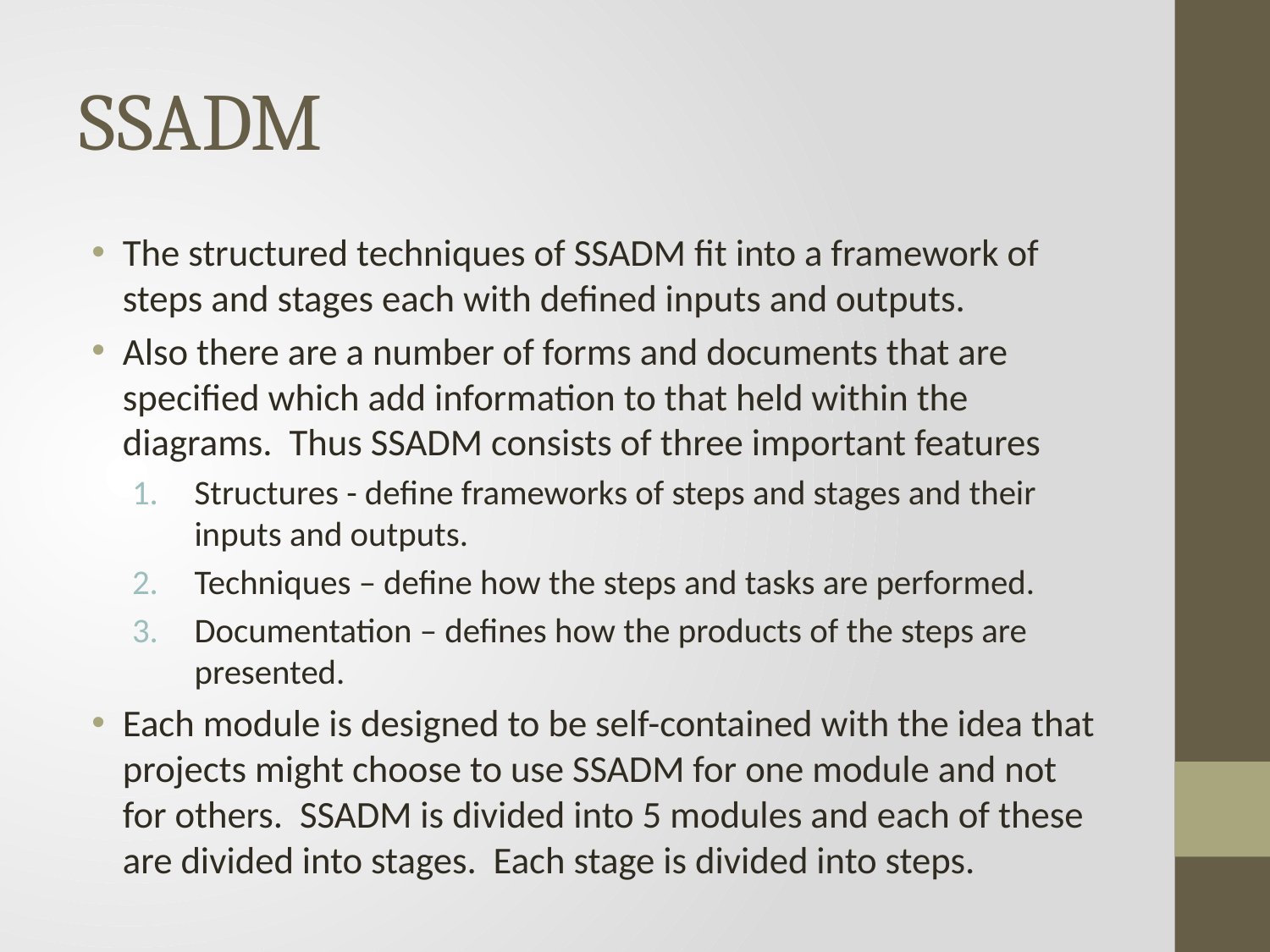

# SSADM
The structured techniques of SSADM fit into a framework of steps and stages each with defined inputs and outputs.
Also there are a number of forms and documents that are specified which add information to that held within the diagrams.  Thus SSADM consists of three important features
Structures - define frameworks of steps and stages and their inputs and outputs.
Techniques – define how the steps and tasks are performed.
Documentation – defines how the products of the steps are presented.
Each module is designed to be self-contained with the idea that projects might choose to use SSADM for one module and not for others.  SSADM is divided into 5 modules and each of these are divided into stages.  Each stage is divided into steps.